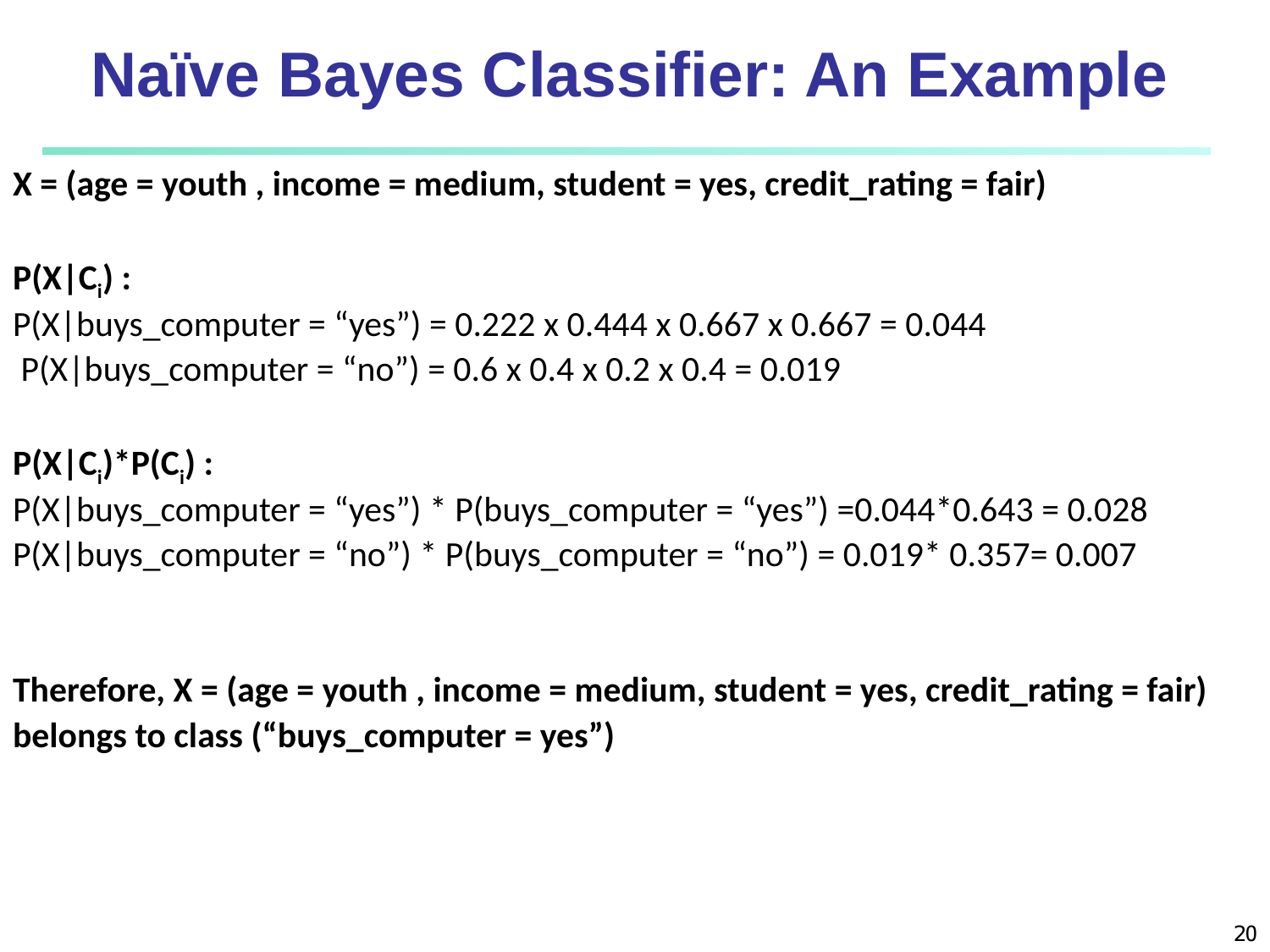

# Naïve Bayes Classifier: An Example
X = (age = youth , income = medium, student = yes, credit_rating = fair)

P(X|Ci) :
P(X|buys_computer = “yes”) = 0.222 x 0.444 x 0.667 x 0.667 = 0.044
 P(X|buys_computer = “no”) = 0.6 x 0.4 x 0.2 x 0.4 = 0.019

P(X|Ci)*P(Ci) :
P(X|buys_computer = “yes”) * P(buys_computer = “yes”) =0.044*0.643 = 0.028
P(X|buys_computer = “no”) * P(buys_computer = “no”) = 0.019* 0.357= 0.007

Therefore, X = (age = youth , income = medium, student = yes, credit_rating = fair)
belongs to class (“buys_computer = yes”)
20